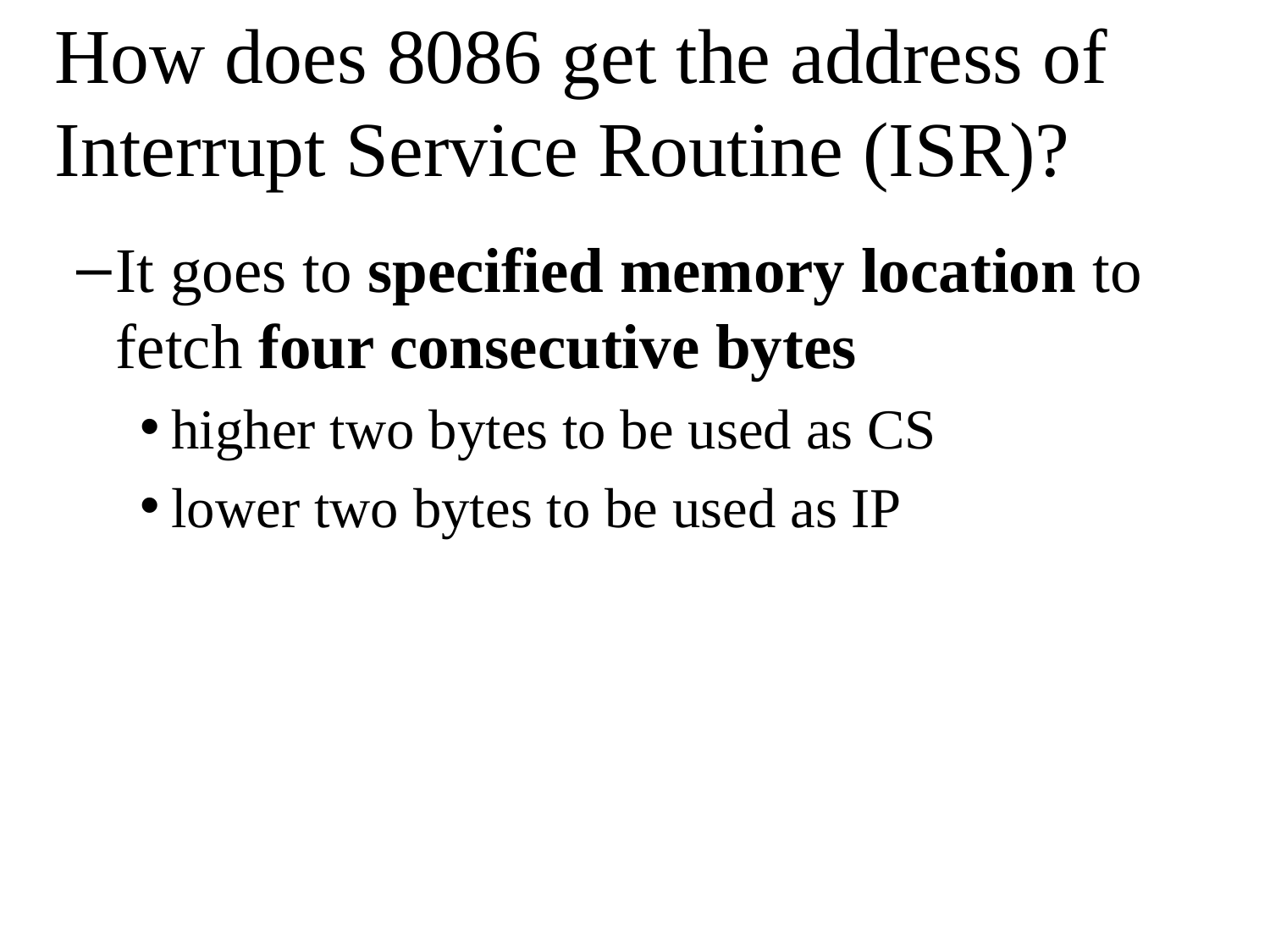

How does 8086 get the address of Interrupt Service Routine (ISR)?
It goes to specified memory location to fetch four consecutive bytes
higher two bytes to be used as CS
lower two bytes to be used as IP